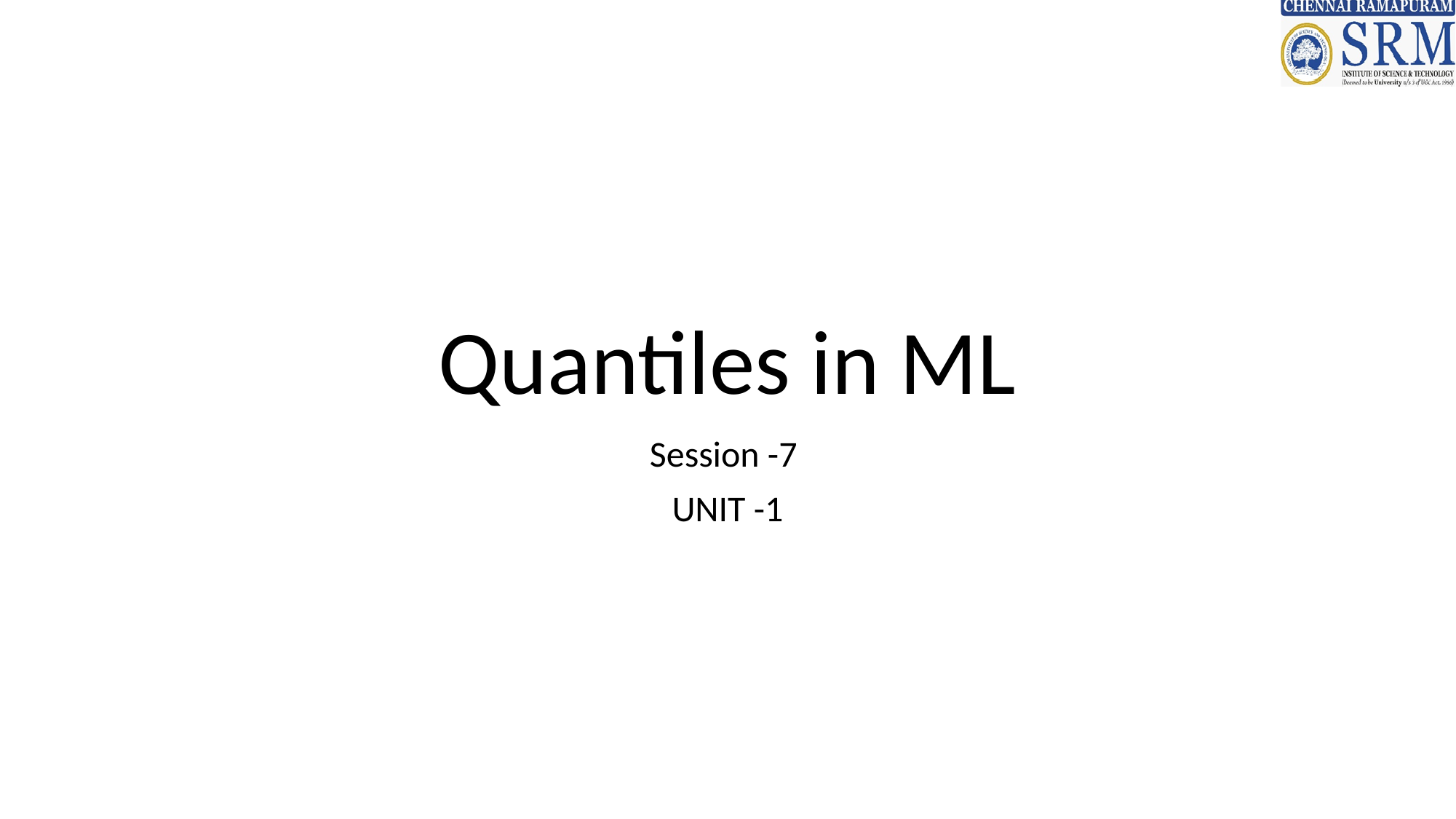

# Quantiles in ML
Session -7
UNIT -1